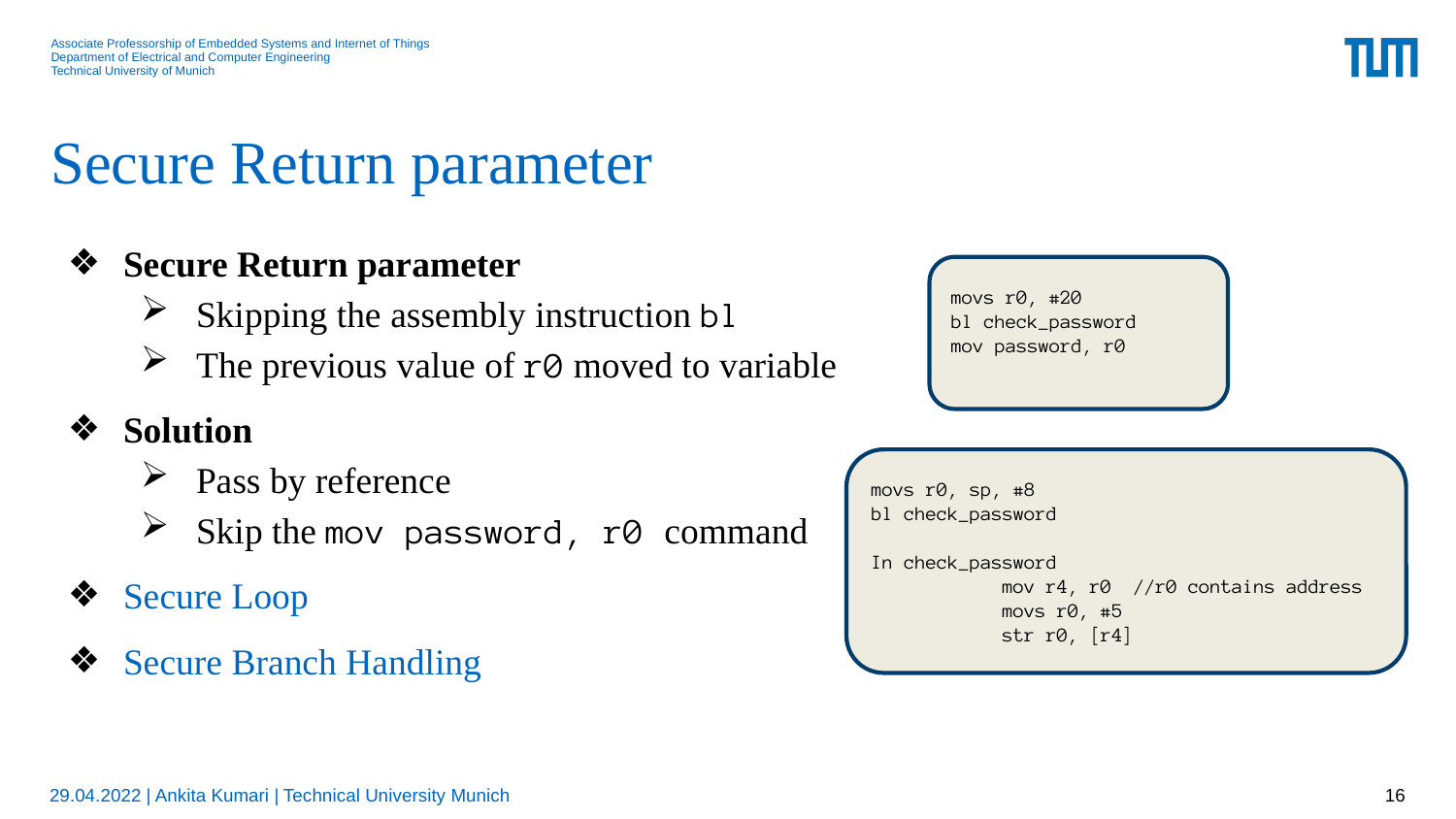

# Secure Return parameter

Secure Return parameter
Skipping the assembly instruction bl
The previous value of r0 moved to variable
Solution
Pass by reference
Skip the mov password, r0 command
Secure Loop
Secure Branch Handling
movs r0, #20
bl check_password
mov password, r0

movs r0, sp, #8
bl check_password

In check_password
            mov r4, r0  //r0 contains address
            movs r0, #5
            str r0, [r4]

29.04.2022 | Ankita Kumari | Technical University Munich
16